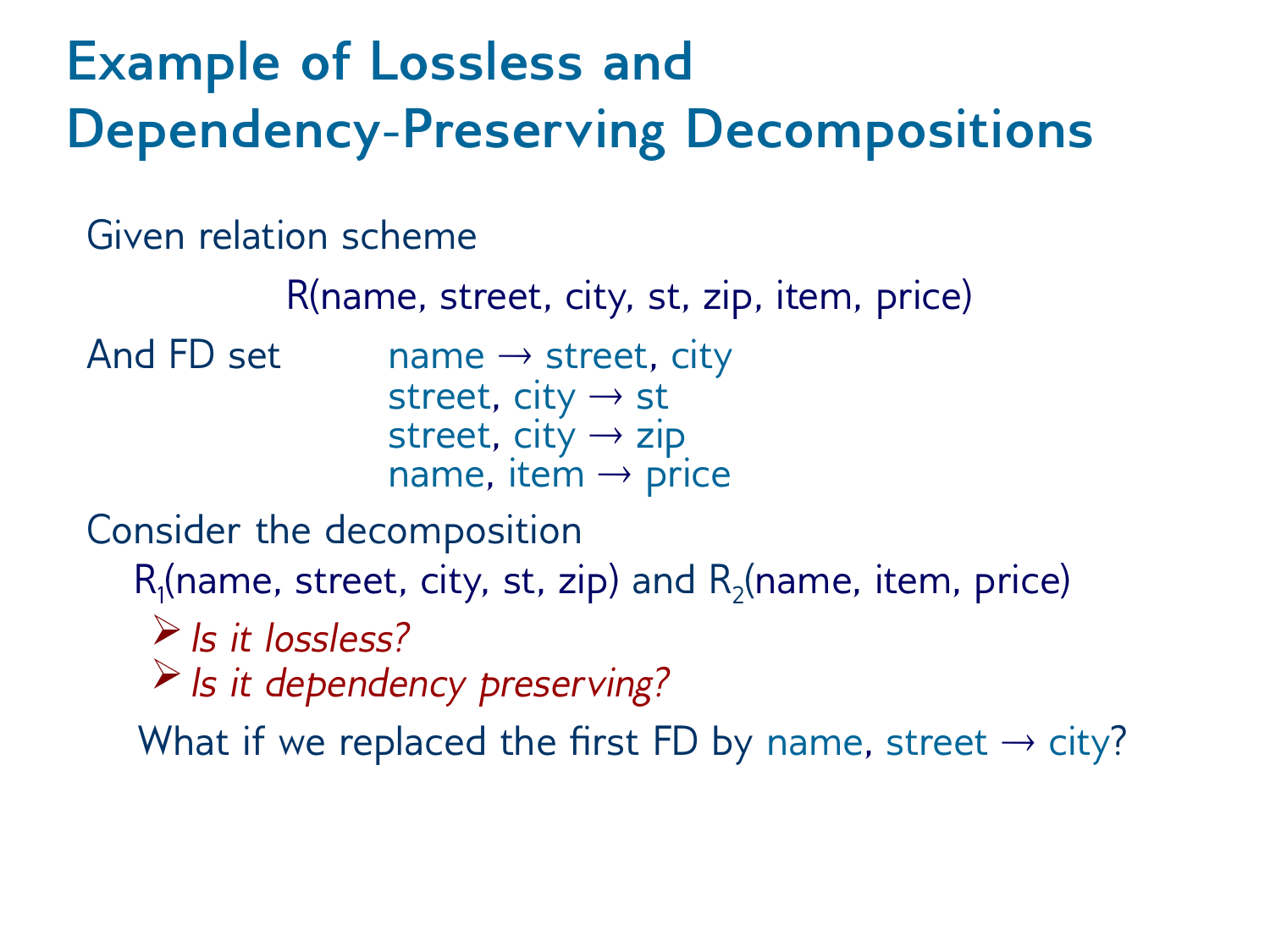

# Example of Lossless and Dependency-Preserving Decompositions
Given relation scheme
R(name, street, city, st, zip, item, price)
And FD set	name → street, city
			street, city → st
			street, city → zip
			name, item → price
Consider the decomposition
	R1(name, street, city, st, zip) and R2(name, item, price)
Is it lossless?
Is it dependency preserving?
    What if we replaced the first FD by name, street → city?